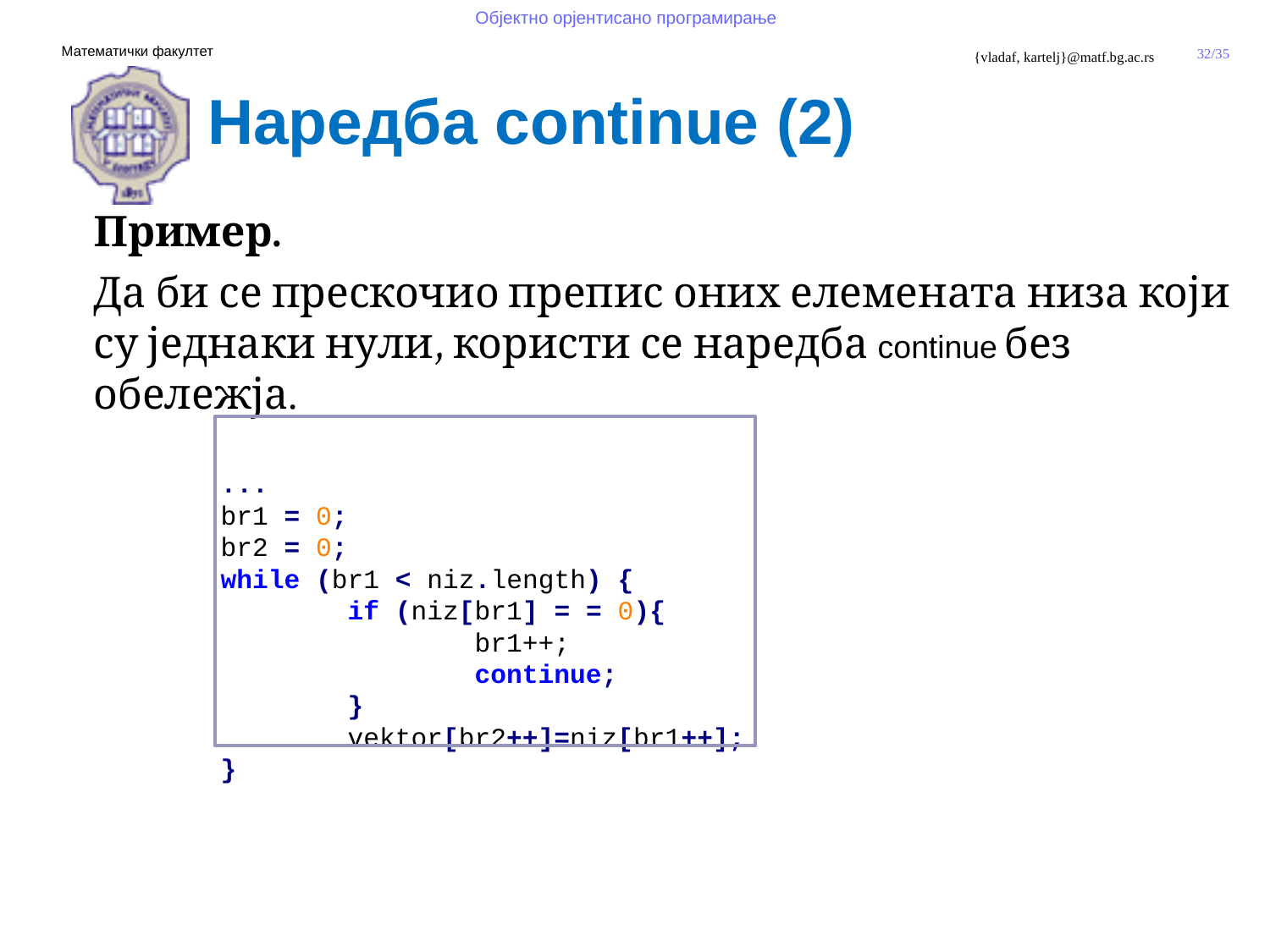

Наредба continue (2)

Пример.
Да би се прескочио препис оних елемената низа који су једнаки нули, користи се наредба continue без обележја.

	...
	br1 = 0;
	br2 = 0;
	while (br1 < niz.length) {
		if (niz[br1] = = 0){
			br1++;
			continue;
		}
		vektor[br2++]=niz[br1++];
	}